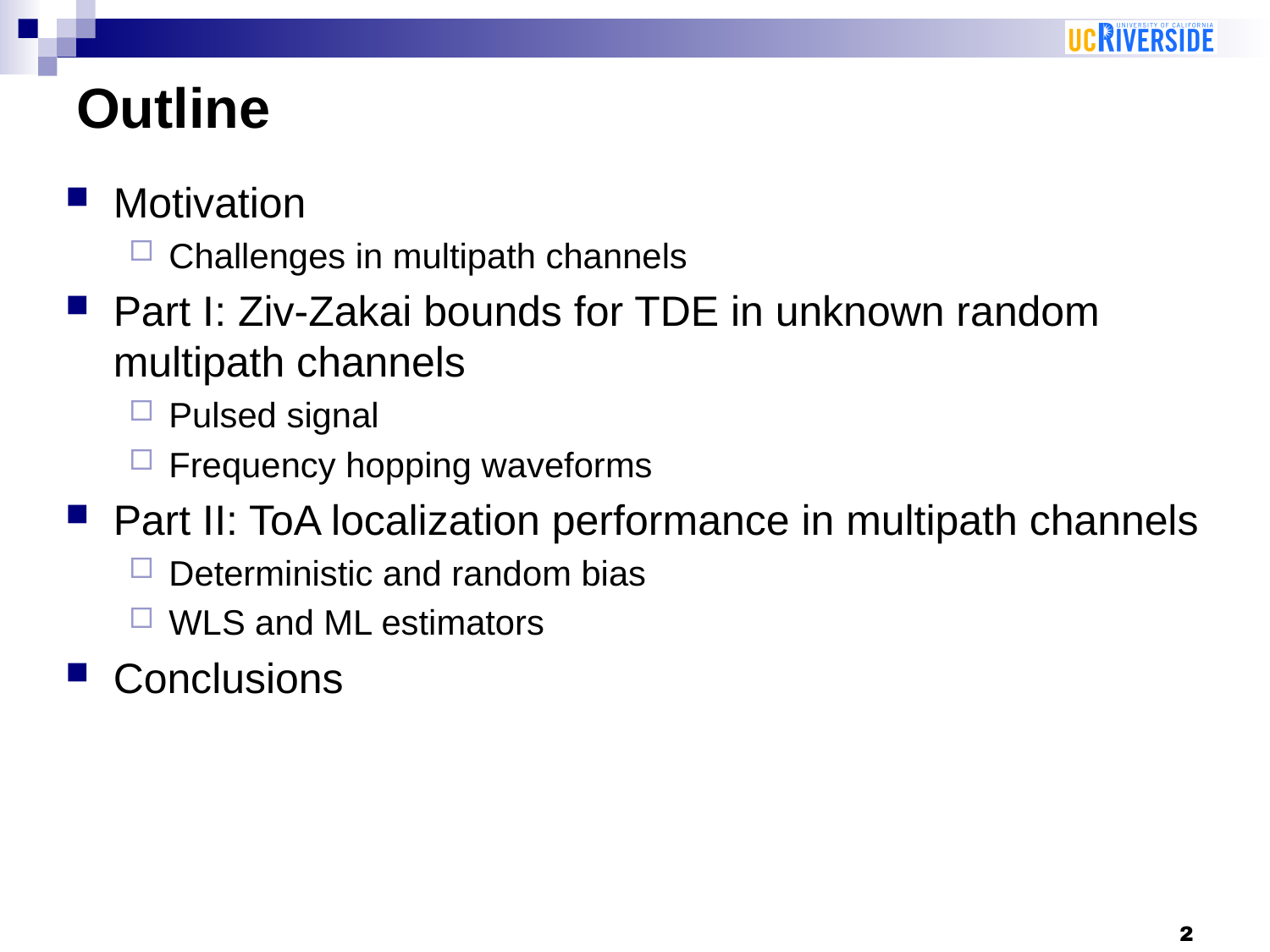

# Outline
Motivation
Challenges in multipath channels
Part I: Ziv-Zakai bounds for TDE in unknown random multipath channels
Pulsed signal
Frequency hopping waveforms
Part II: ToA localization performance in multipath channels
Deterministic and random bias
WLS and ML estimators
Conclusions
2